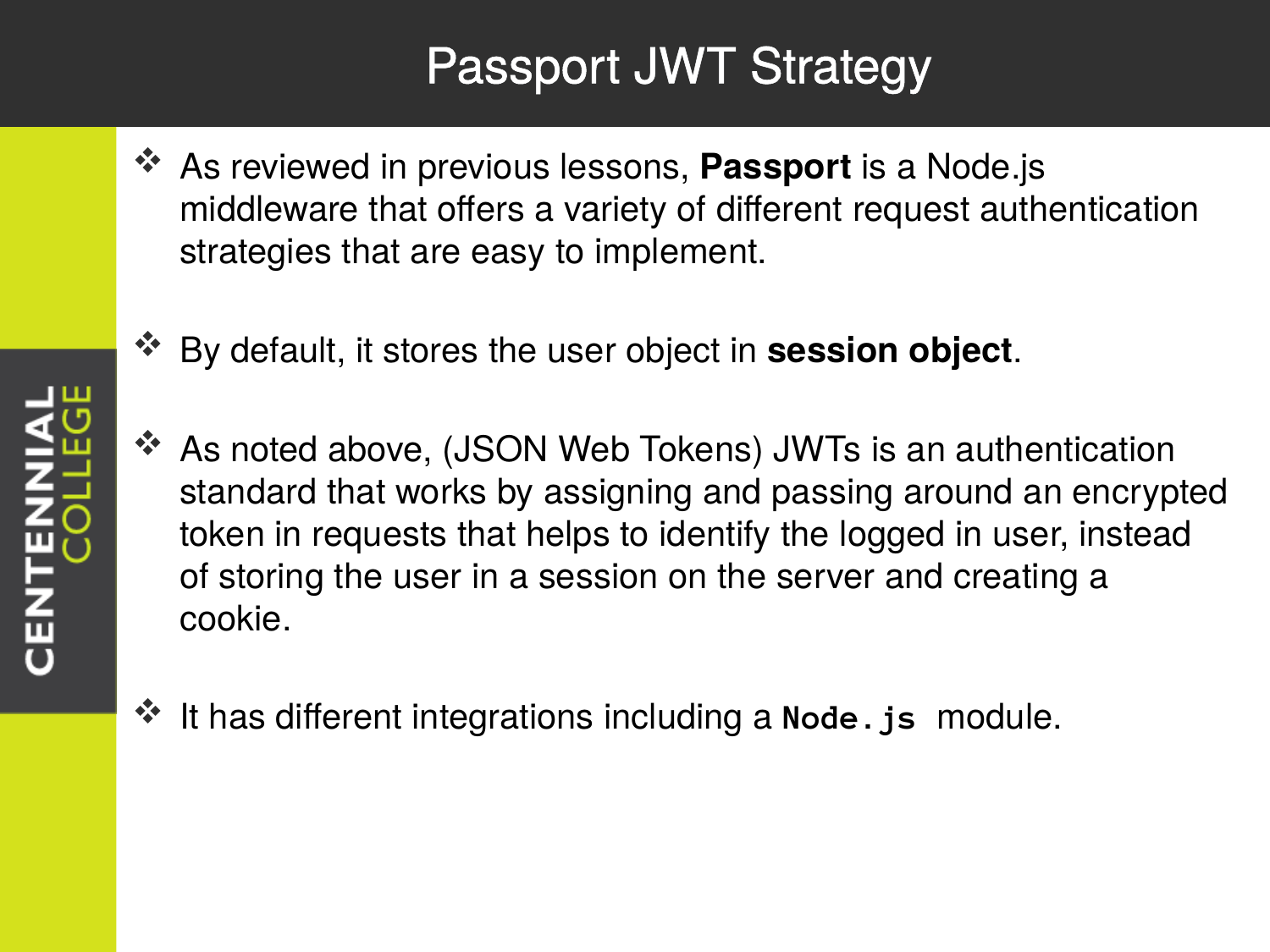

# Passport JWT Strategy
As reviewed in previous lessons, Passport is a Node.js middleware that offers a variety of different request authentication strategies that are easy to implement.

By default, it stores the user object in session object.

As noted above, (JSON Web Tokens) JWTs is an authentication standard that works by assigning and passing around an encrypted token in requests that helps to identify the logged in user, instead of storing the user in a session on the server and creating a cookie.

It has different integrations including a Node.js module.